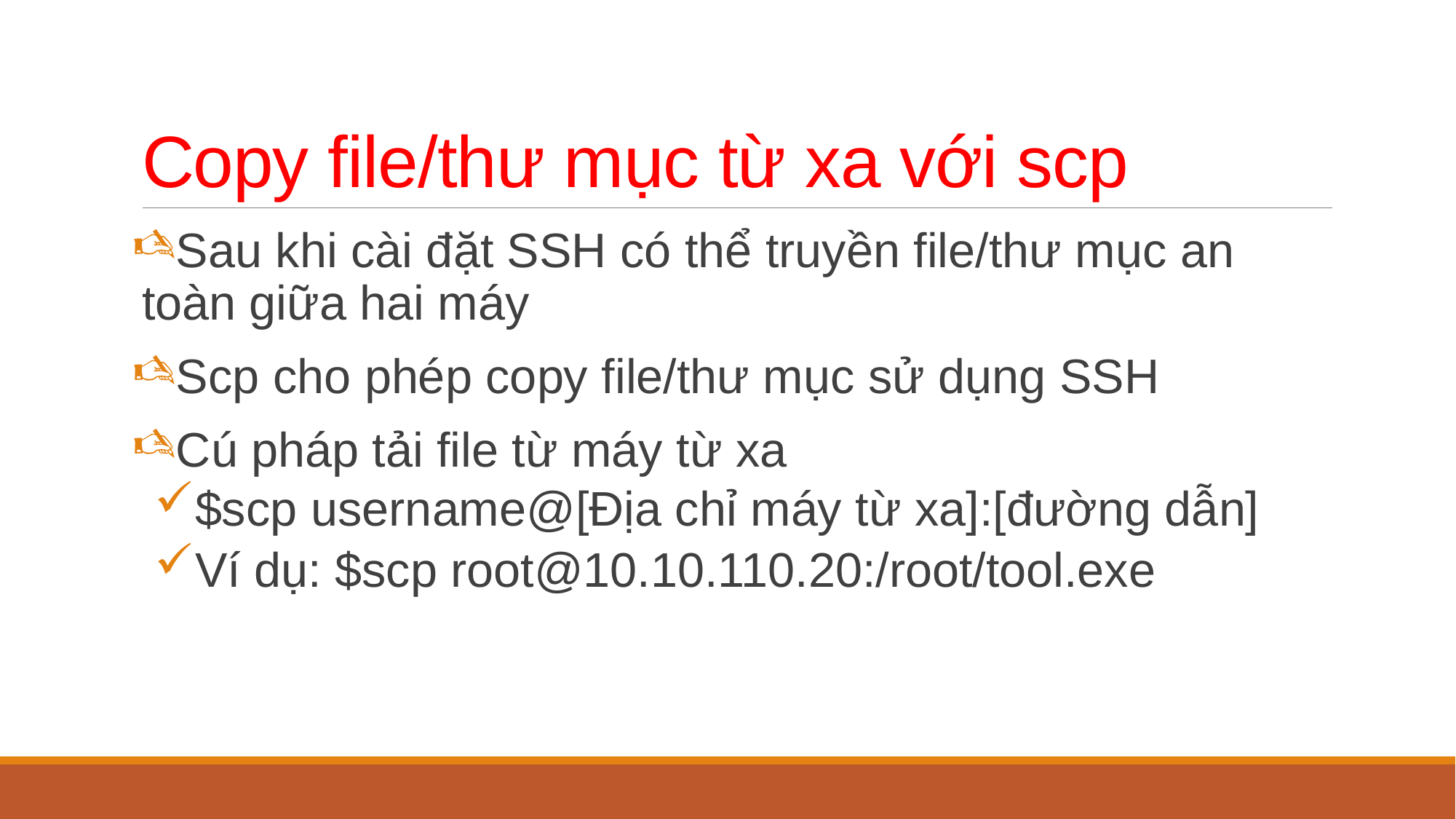

# Copy file/thư mục từ xa với scp
Sau khi cài đặt SSH có thể truyền file/thư mục an toàn giữa hai máy
Scp cho phép copy file/thư mục sử dụng SSH
Cú pháp tải file từ máy từ xa
$scp username@[Địa chỉ máy từ xa]:[đường dẫn]
Ví dụ: $scp root@10.10.110.20:/root/tool.exe